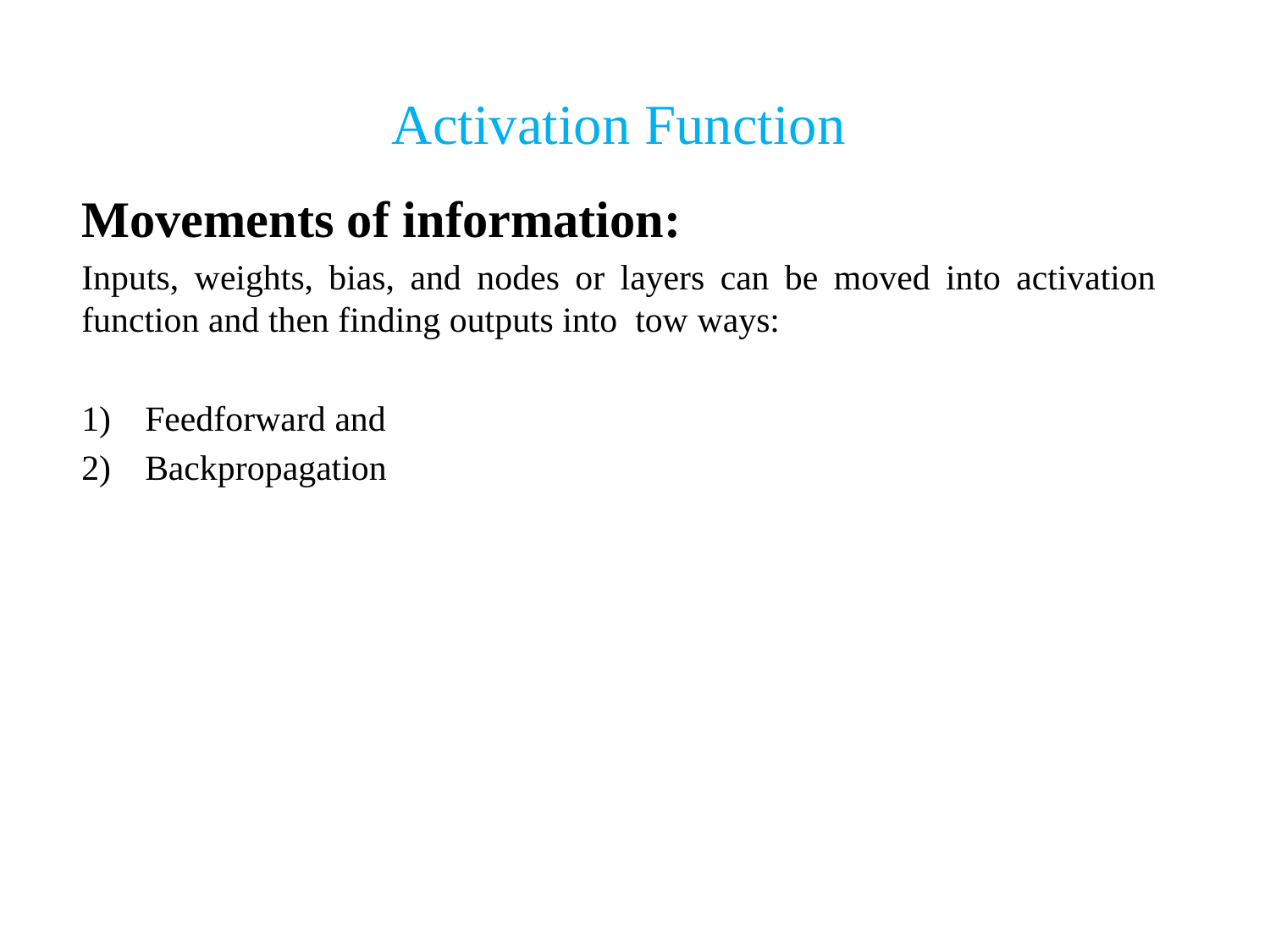

# Activation Function
Movements of information:
Inputs, weights, bias, and nodes or layers can be moved into activation function and then finding outputs into  tow ways:

Feedforward and
Backpropagation